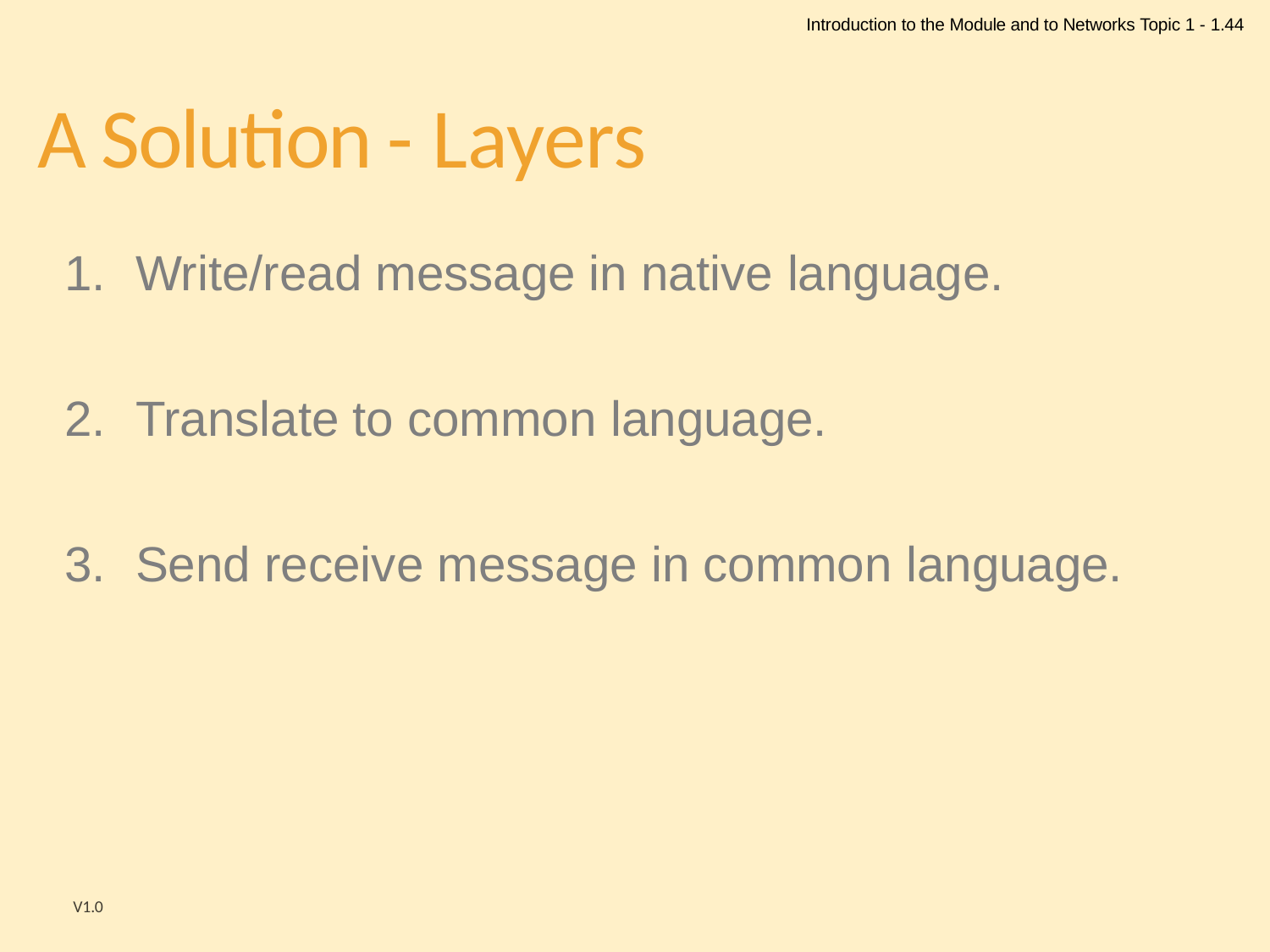

Introduction to the Module and to Networks Topic 1 - 1.44
# A Solution - Layers
Write/read message in native language.

Translate to common language.

Send receive message in common language.
V1.0